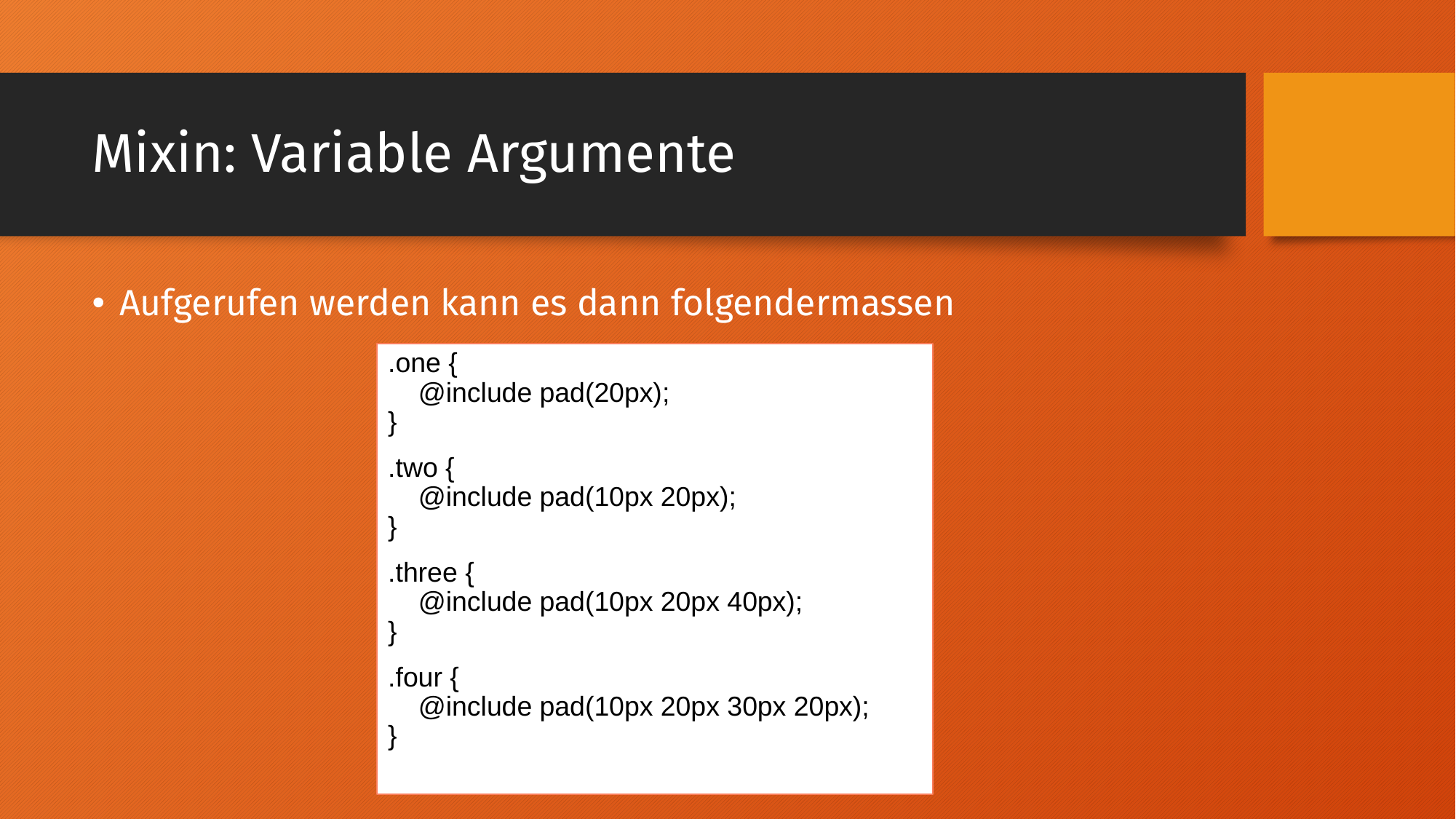

# Mixin: Variable Argumente
Aufgerufen werden kann es dann folgendermassen

.one {
    @include pad(20px);
}
.two {
    @include pad(10px 20px);
}
.three {
    @include pad(10px 20px 40px);
}
.four {
    @include pad(10px 20px 30px 20px);
}